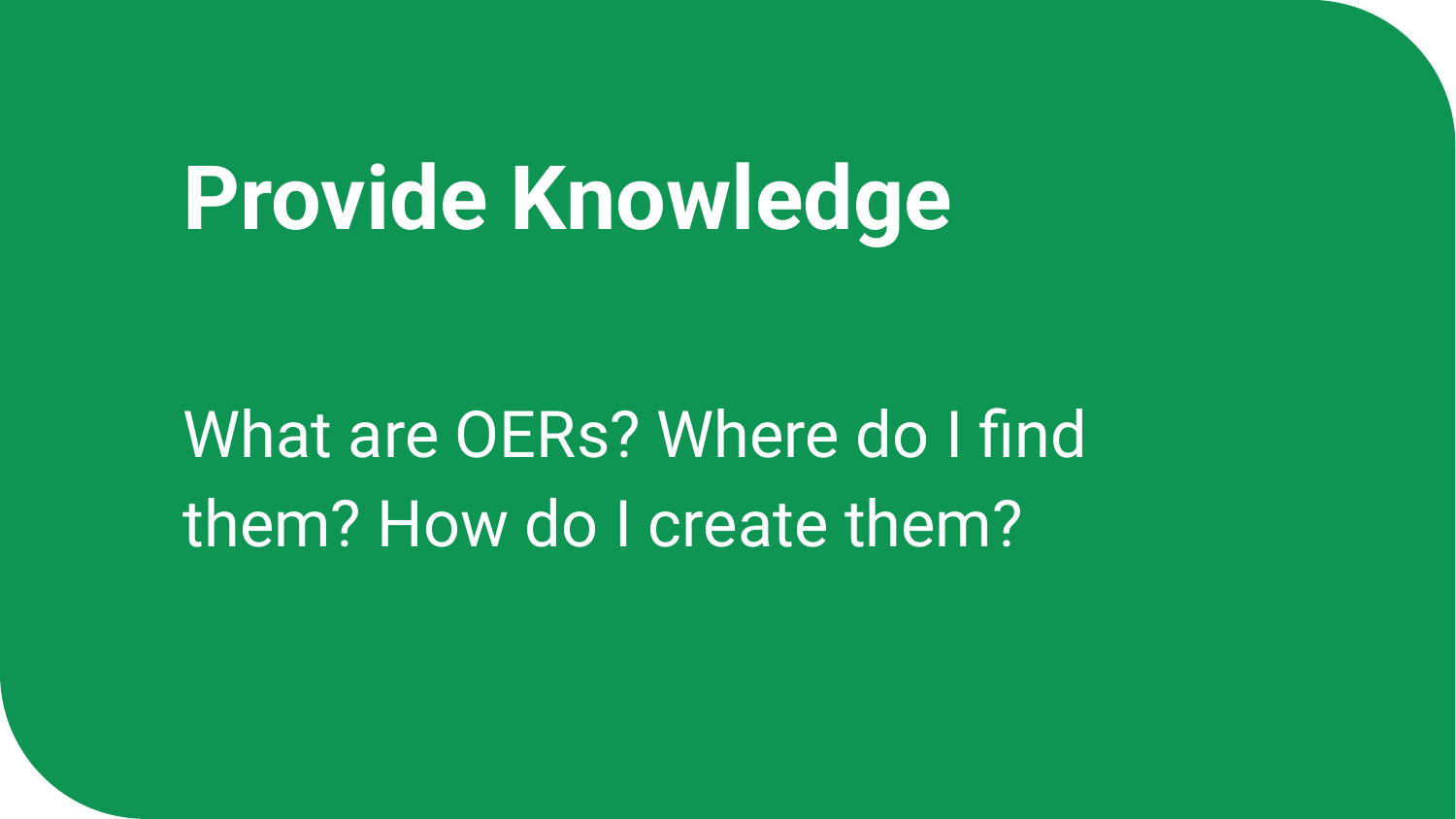

Provide Knowledge
What are OERs? Where do I find them? How do I create them?